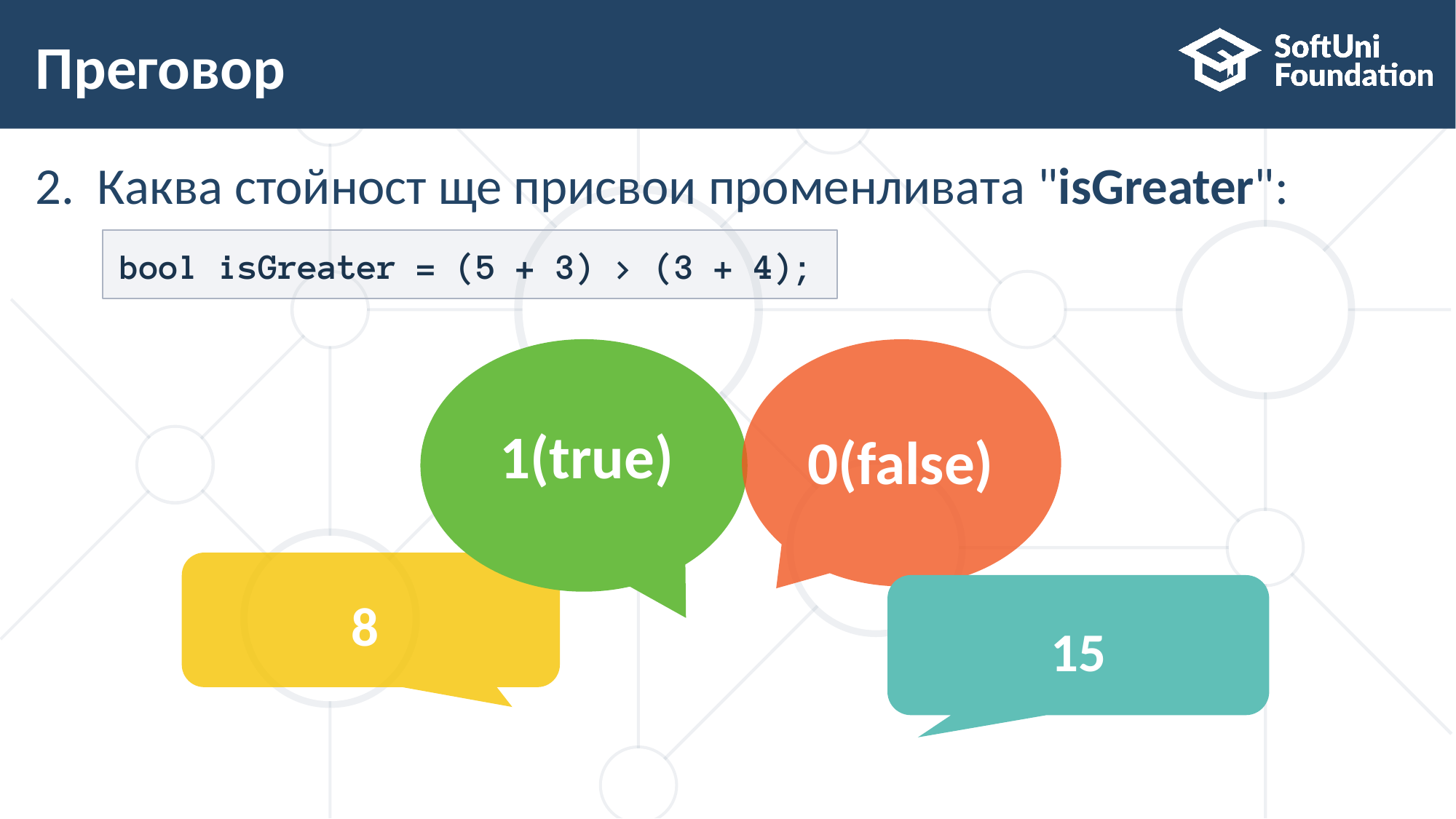

# Преговор
Каква стойност ще присвои променливата "isGreater":

bool isGreater = (5 + 3) > (3 + 4);

1(true)

0(false)

8

15